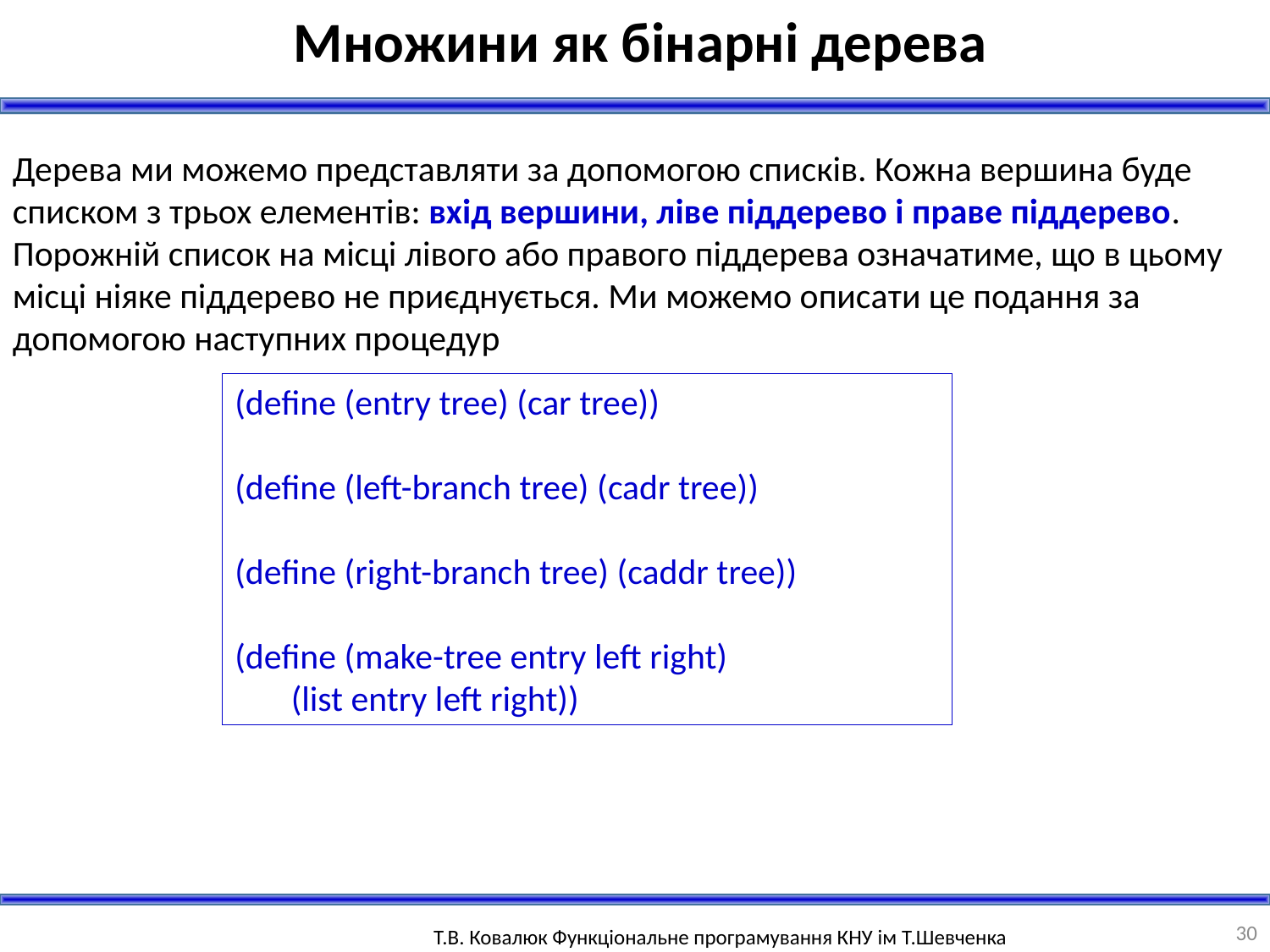

Множини як бінарні дерева
Дерева ми можемо представляти за допомогою списків. Кожна вершина буде списком з трьох елементів: вхід вершини, ліве піддерево і праве піддерево. Порожній список на місці лівого або правого піддерева означатиме, що в цьому місці ніяке піддерево не приєднується. Ми можемо описати це подання за допомогою наступних процедур
(define (entry tree) (car tree))

(define (left-branch tree) (cadr tree))

(define (right-branch tree) (caddr tree))

(define (make-tree entry left right)
       (list entry left right))
30